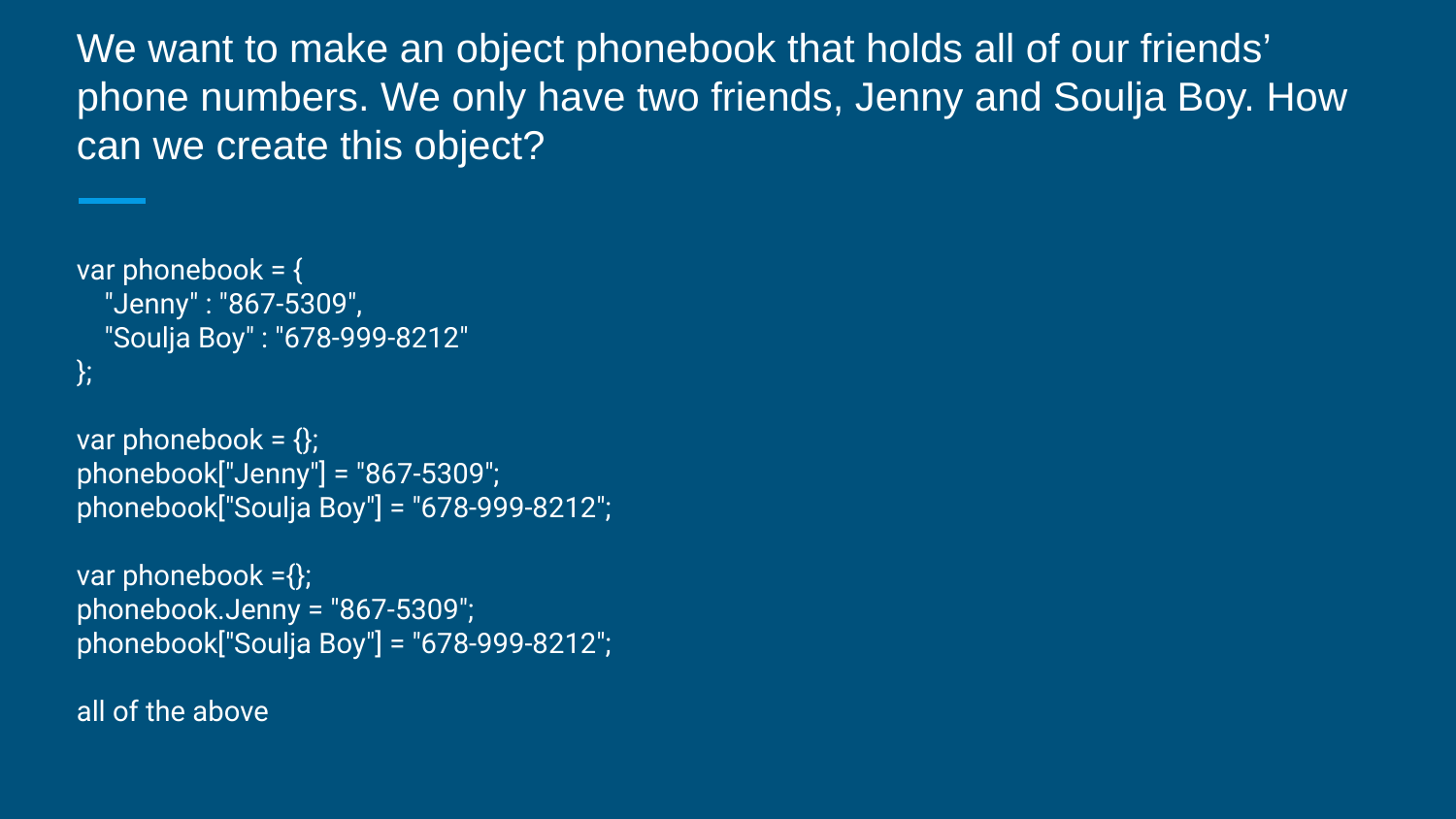

# We want to make an object phonebook that holds all of our friends’ phone numbers. We only have two friends, Jenny and Soulja Boy. How can we create this object?
var phonebook = {
    "Jenny" : "867-5309",
    "Soulja Boy" : "678-999-8212"
};

var phonebook = {};
phonebook["Jenny"] = "867-5309";
phonebook["Soulja Boy"] = "678-999-8212";

var phonebook ={};
phonebook.Jenny = "867-5309";
phonebook["Soulja Boy"] = "678-999-8212";

all of the above